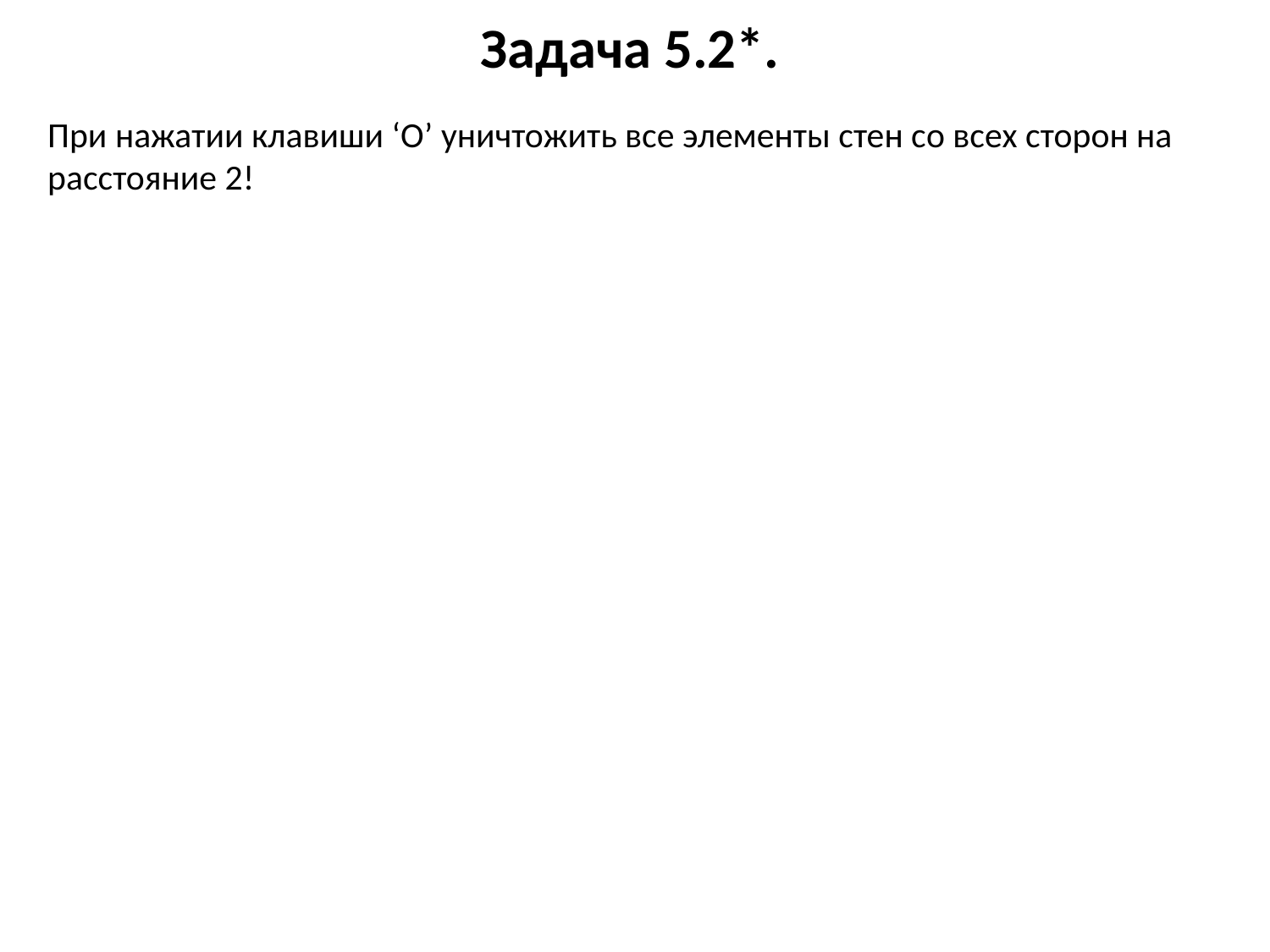

# Задача 5.2*.
При нажатии клавиши ‘O’ уничтожить все элементы стен со всех сторон на расстояние 2!